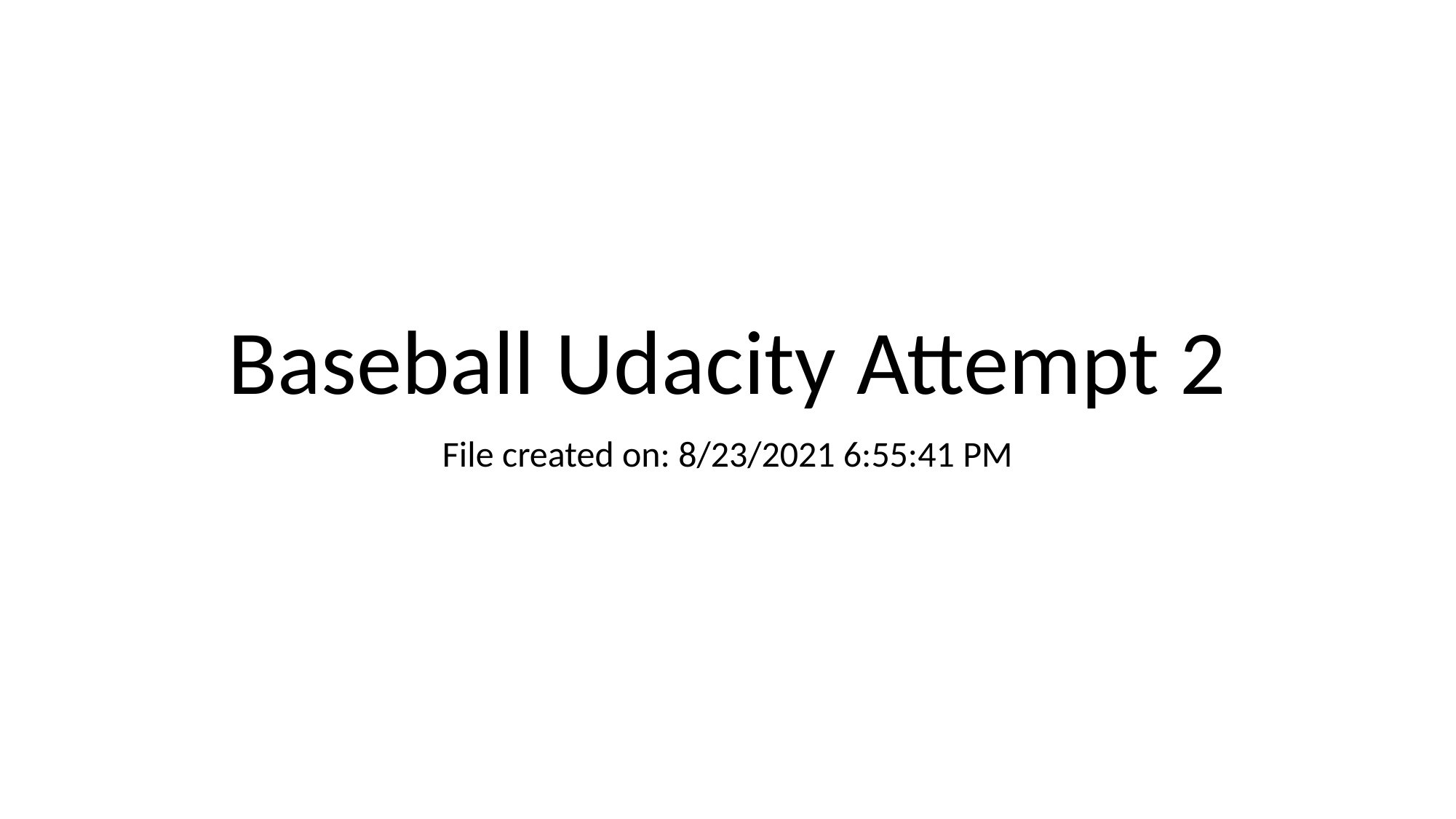

# Baseball Udacity Attempt 2
File created on: 8/23/2021 6:55:41 PM